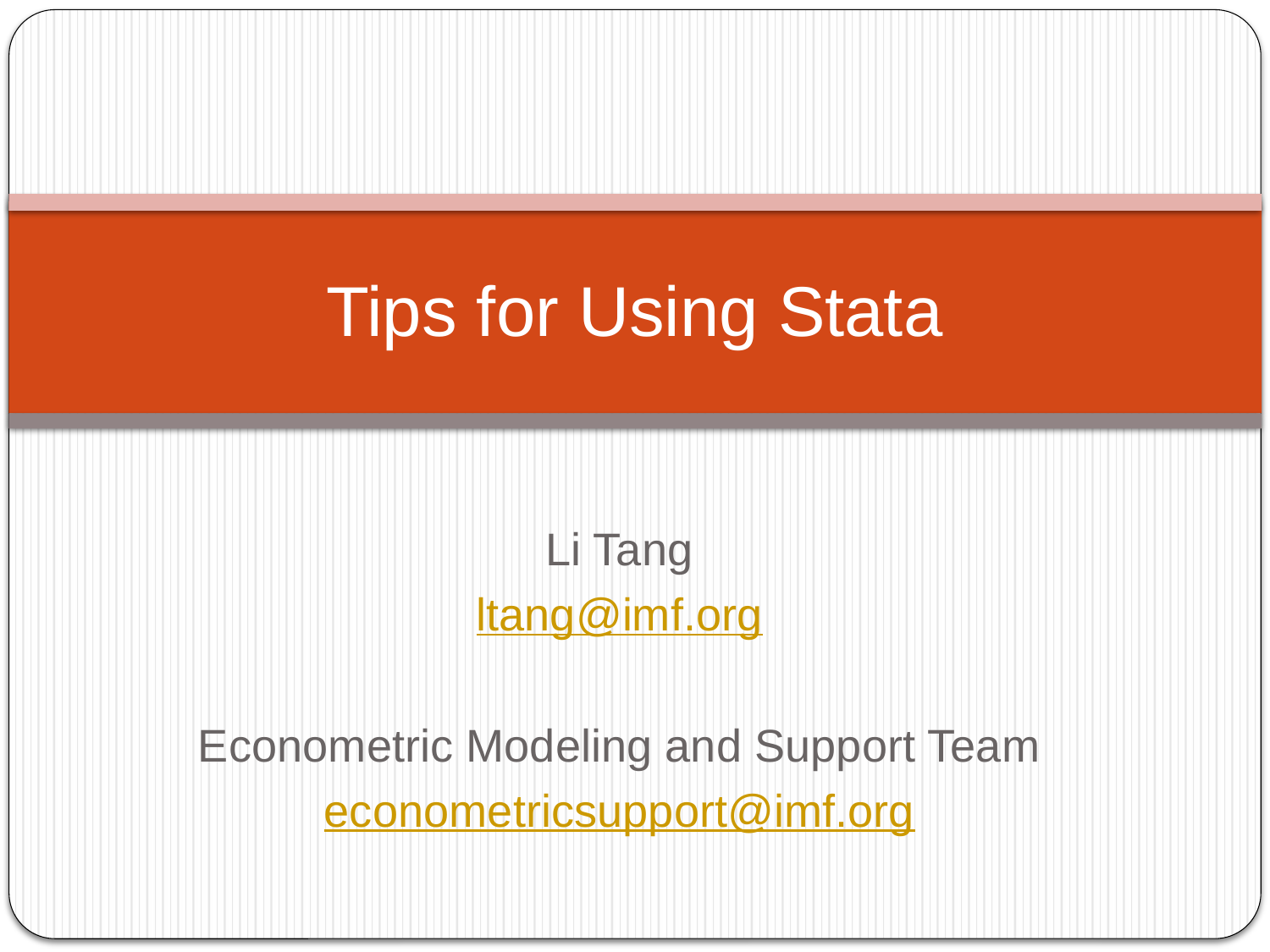

Tips for Using Stata

Li Tang
ltang@imf.org

Econometric Modeling and Support Team
econometricsupport@imf.org